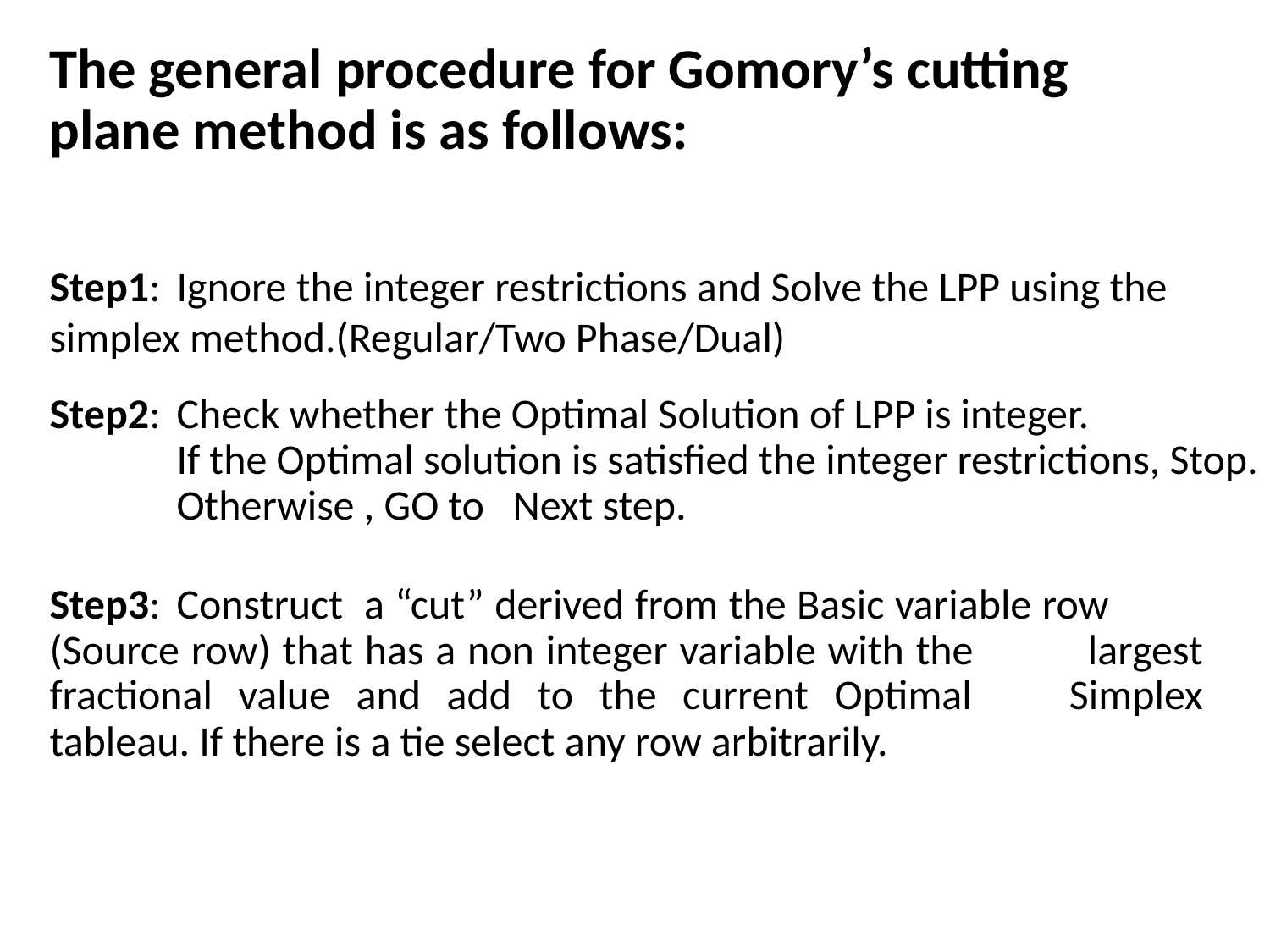

The general procedure for Gomory’s cutting plane method is as follows:
Step1:	Ignore the integer restrictions and Solve the LPP using the 	simplex method.(Regular/Two Phase/Dual)
Step2:	Check whether the Optimal Solution of LPP is integer.
            	If the Optimal solution is satisfied the integer restrictions, Stop.
            	Otherwise , GO to   Next step.
Step3:	Construct  a “cut” derived from the Basic variable row 	(Source row) that has a non integer variable with the 	largest fractional value and add to the current Optimal 	Simplex tableau. If there is a tie select any row arbitrarily.